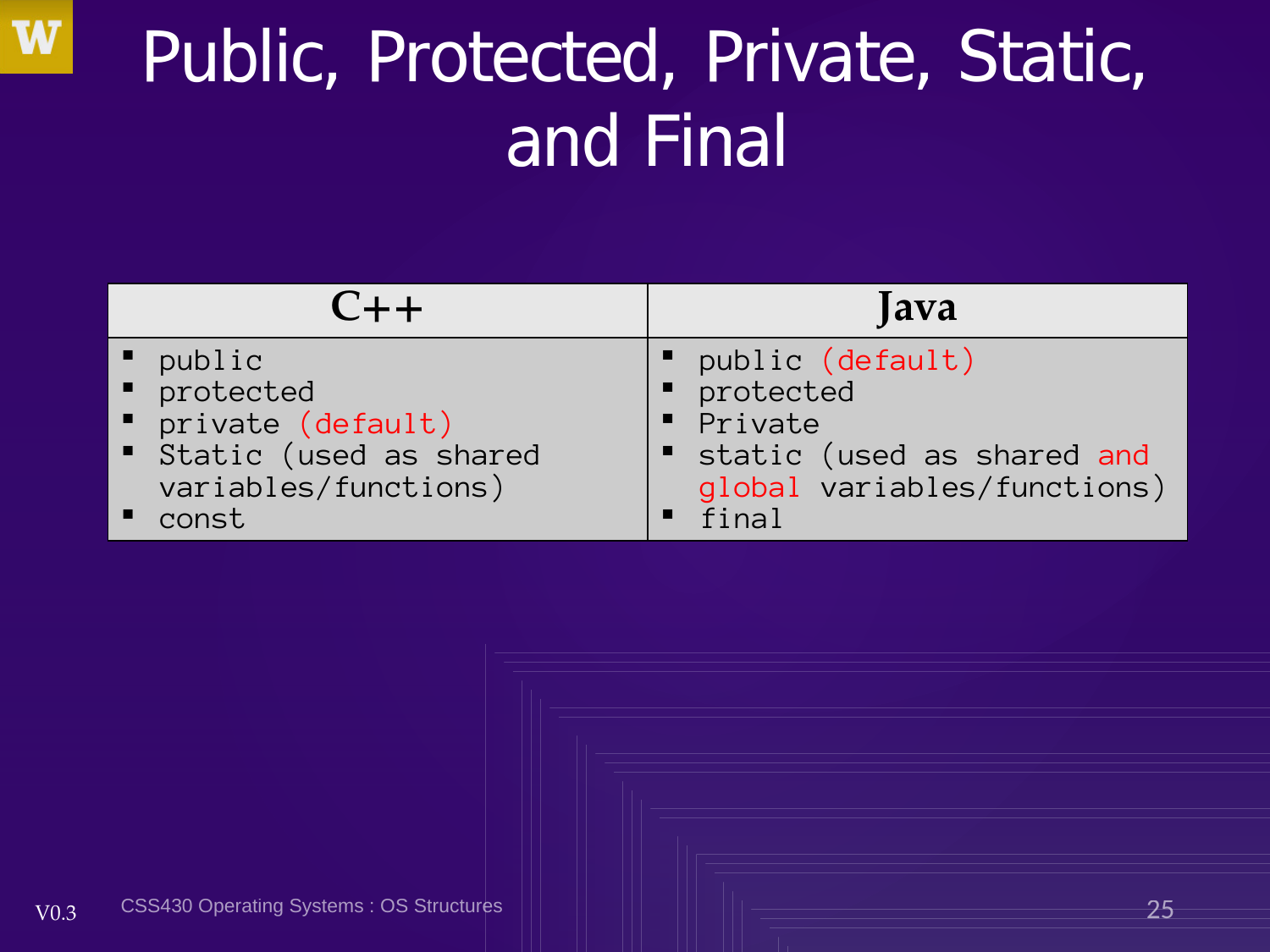

# Public, Protected, Private, Static, and Final
| C++ | Java |
| --- | --- |
| public protected private (default) Static (used as shared variables/functions) const | public (default) protected Private static (used as shared and global variables/functions) final |
CSS430 Operating Systems : OS Structures
25